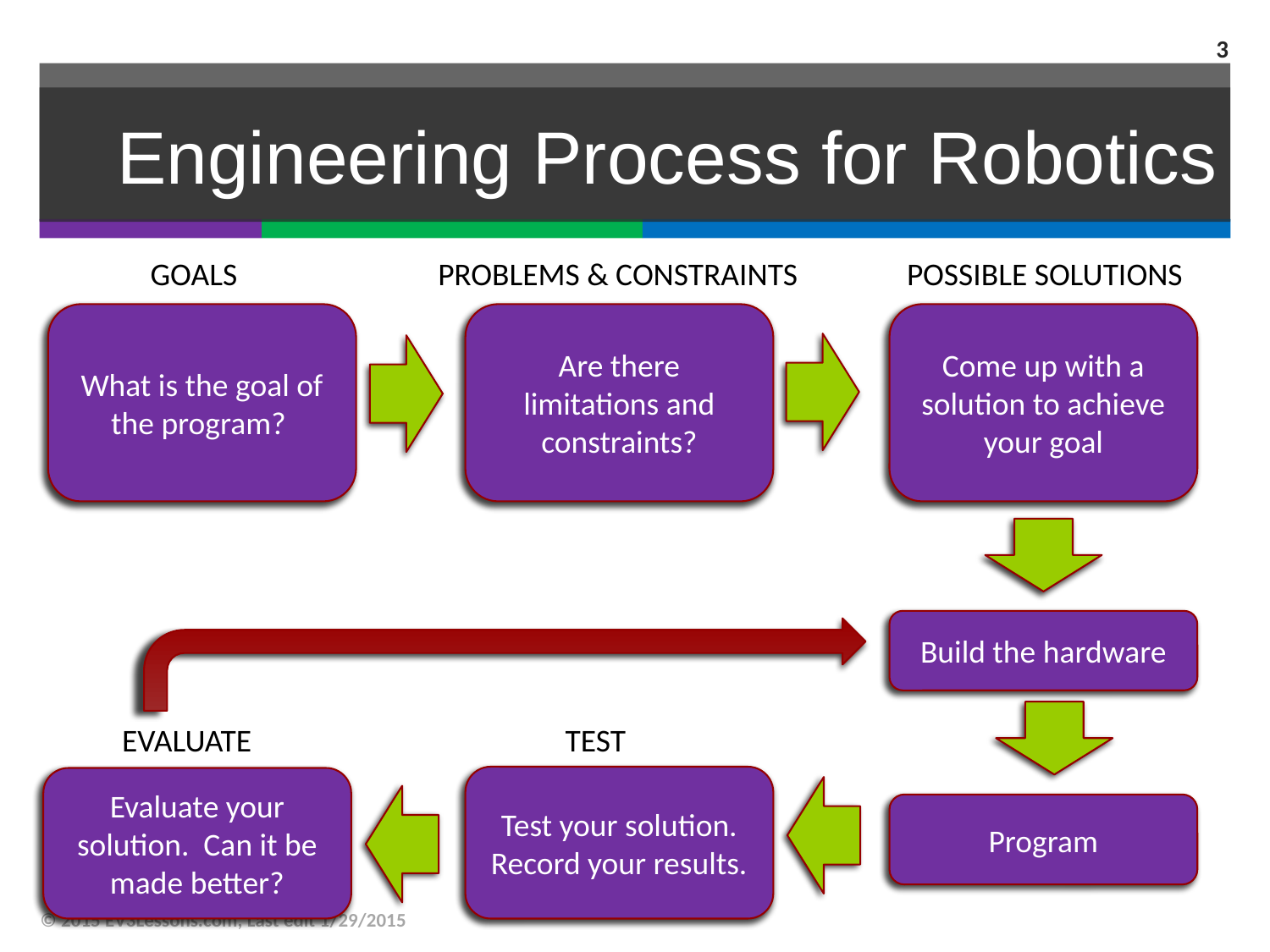

3
# Engineering Process for Robotics
GOALS
PROBLEMS & CONSTRAINTS
POSSIBLE SOLUTIONS
Are there limitations and constraints?
Come up with a solution to achieve your goal
What is the goal of the program?

Build the hardware

EVALUATE
TEST
Test your solution. Record your results.
Evaluate your solution.  Can it be made better?

Program
© 2015 EV3Lessons.com, Last edit 1/29/2015